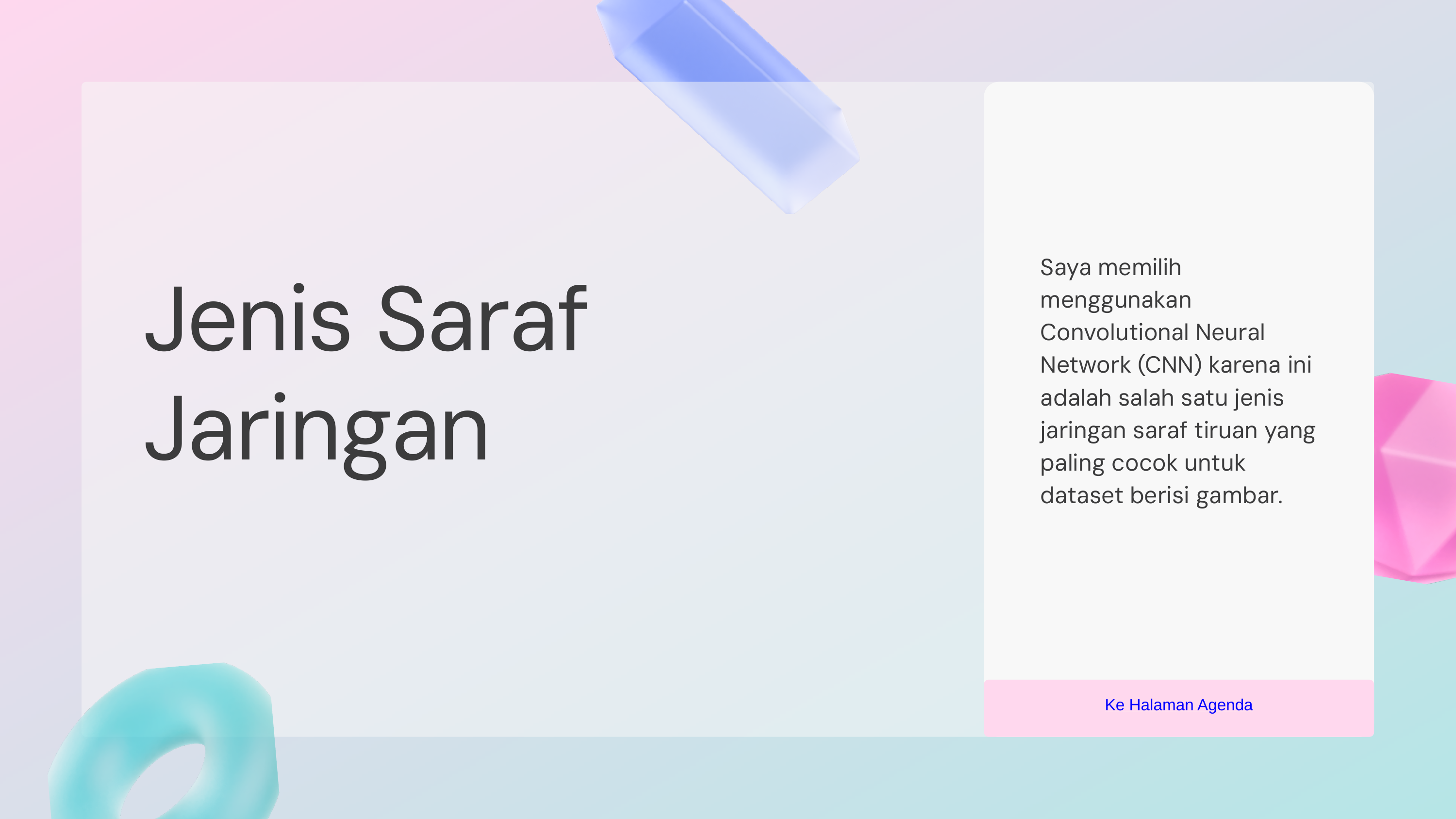

Saya memilih menggunakan Convolutional Neural Network (CNN) karena ini adalah salah satu jenis jaringan saraf tiruan yang paling cocok untuk dataset berisi gambar.
Jenis Saraf Jaringan

Ke Halaman Agenda